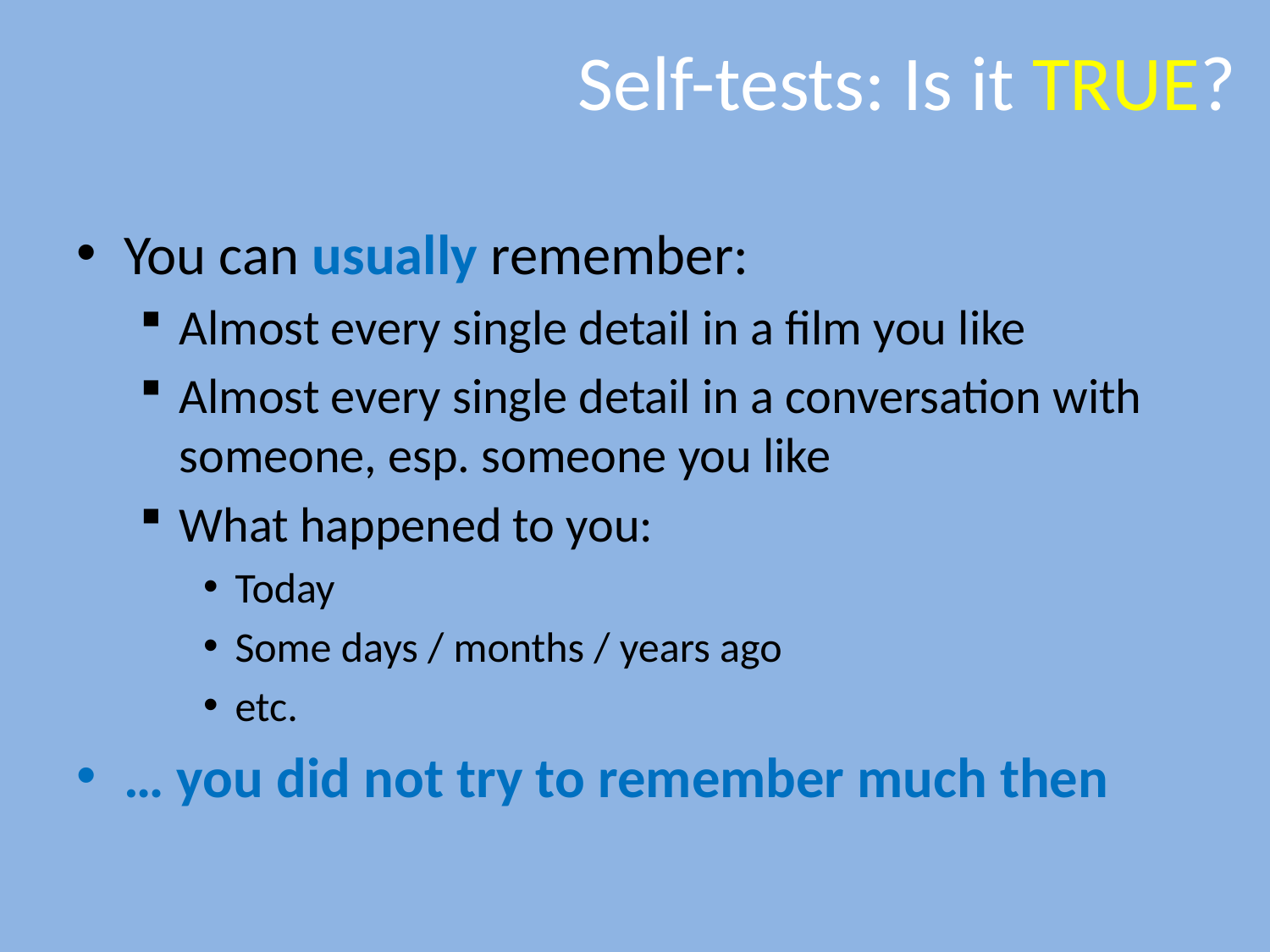

# Self-tests: Is it TRUE?
You can usually remember:
Almost every single detail in a film you like
Almost every single detail in a conversation with someone, esp. someone you like
What happened to you:
Today
Some days / months / years ago
etc.
… you did not try to remember much then